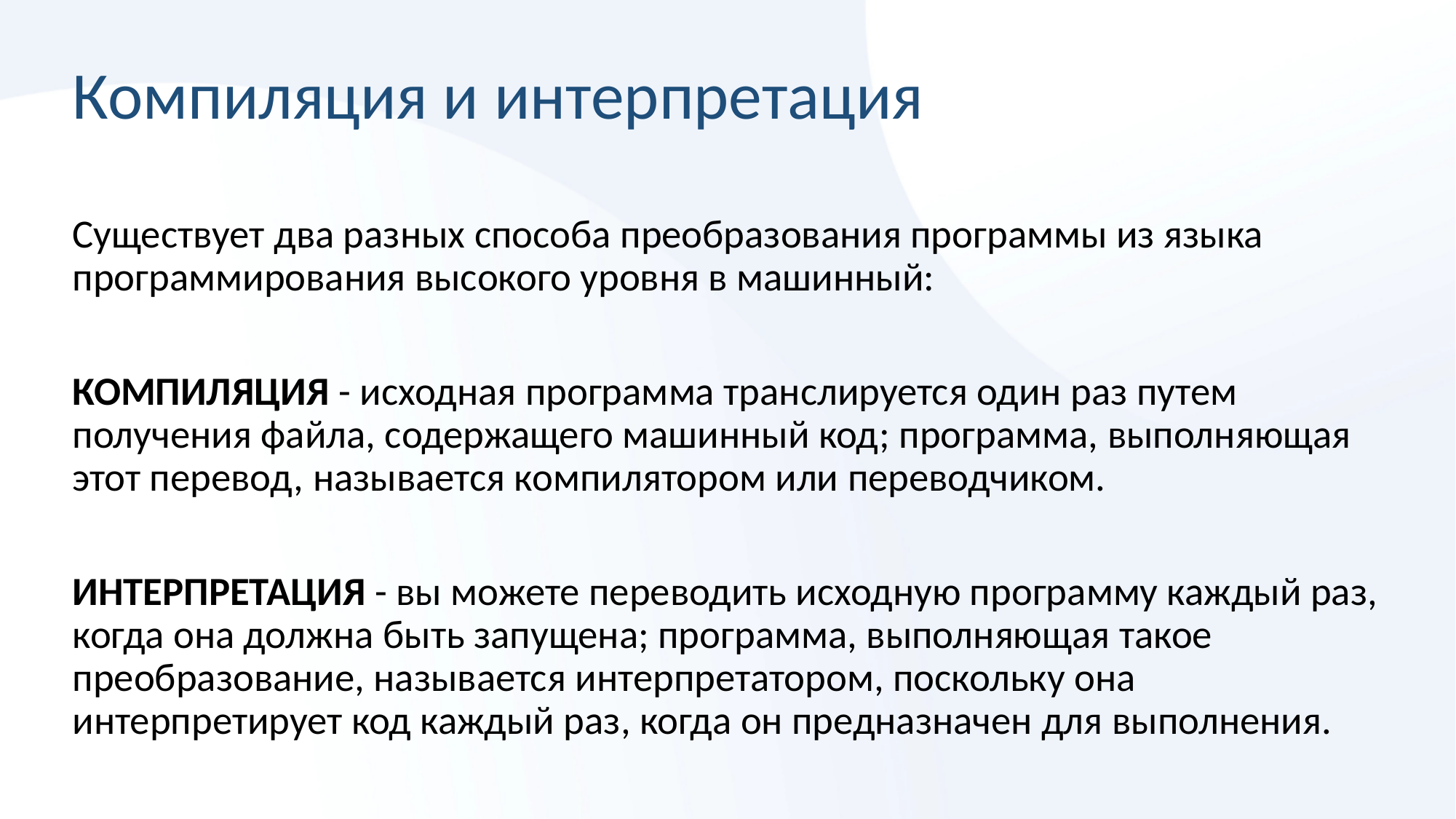

# Компиляция и интерпретация
Существует два разных способа преобразования программы из языка программирования высокого уровня в машинный:

КОМПИЛЯЦИЯ - исходная программа транслируется один раз путем получения файла, содержащего машинный код; программа, выполняющая этот перевод, называется компилятором или переводчиком.

ИНТЕРПРЕТАЦИЯ - вы можете переводить исходную программу каждый раз, когда она должна быть запущена; программа, выполняющая такое преобразование, называется интерпретатором, поскольку она интерпретирует код каждый раз, когда он предназначен для выполнения.